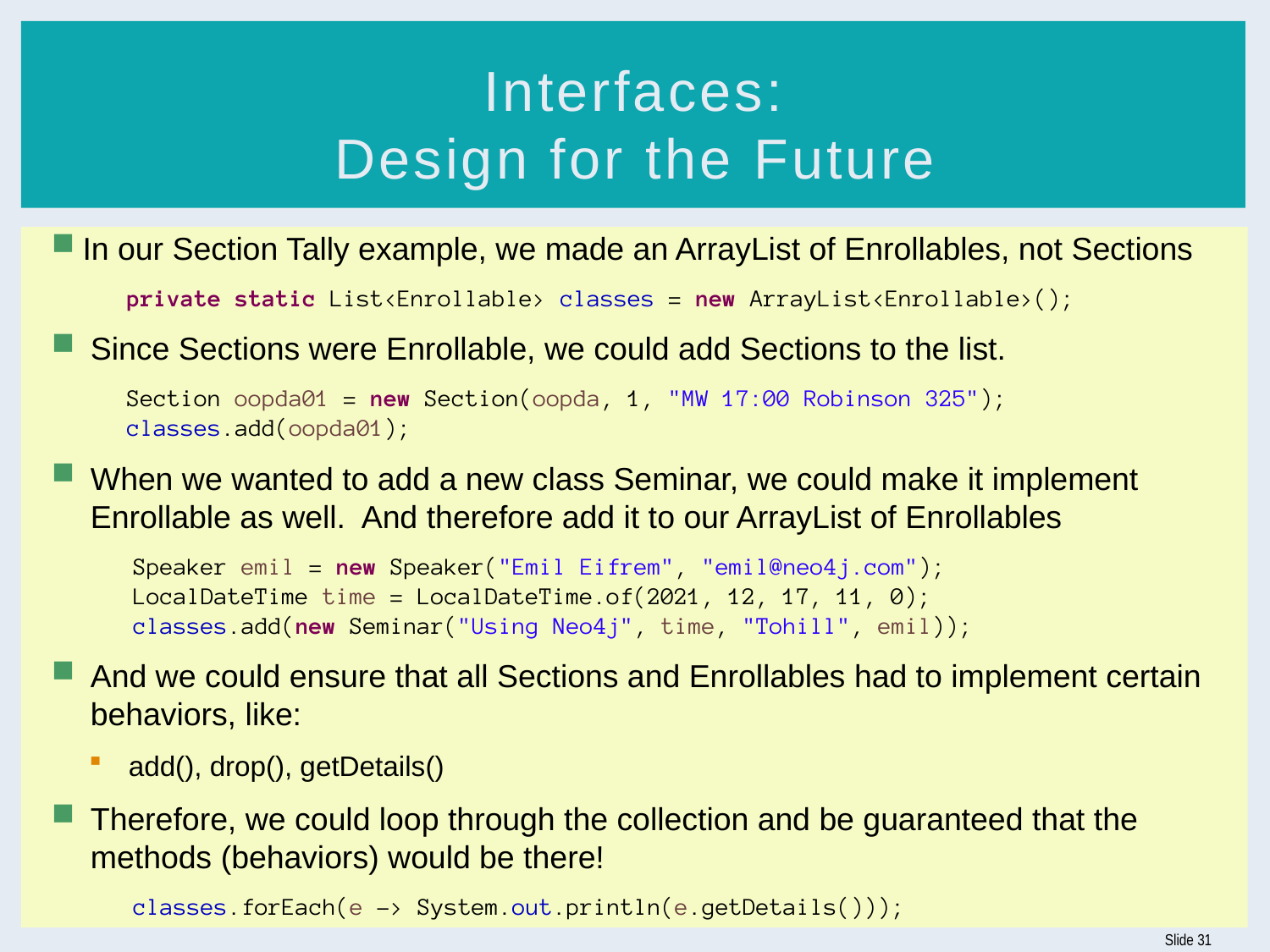

# Interfaces: Design for the Future
In our Section Tally example, we made an ArrayList of Enrollables, not Sections
private static List<Enrollable> classes = new ArrayList<Enrollable>();
Since Sections were Enrollable, we could add Sections to the list.
Section oopda01 = new Section(oopda, 1, "MW 17:00 Robinson 325");
classes.add(oopda01);
When we wanted to add a new class Seminar, we could make it implement Enrollable as well.  And therefore add it to our ArrayList of Enrollables
Speaker emil = new Speaker("Emil Eifrem", "emil@neo4j.com");
LocalDateTime time = LocalDateTime.of(2021, 12, 17, 11, 0);
classes.add(new Seminar("Using Neo4j", time, "Tohill", emil));
And we could ensure that all Sections and Enrollables had to implement certain behaviors, like:
add(), drop(), getDetails()
Therefore, we could loop through the collection and be guaranteed that the methods (behaviors) would be there!
classes.forEach(e -> System.out.println(e.getDetails()));